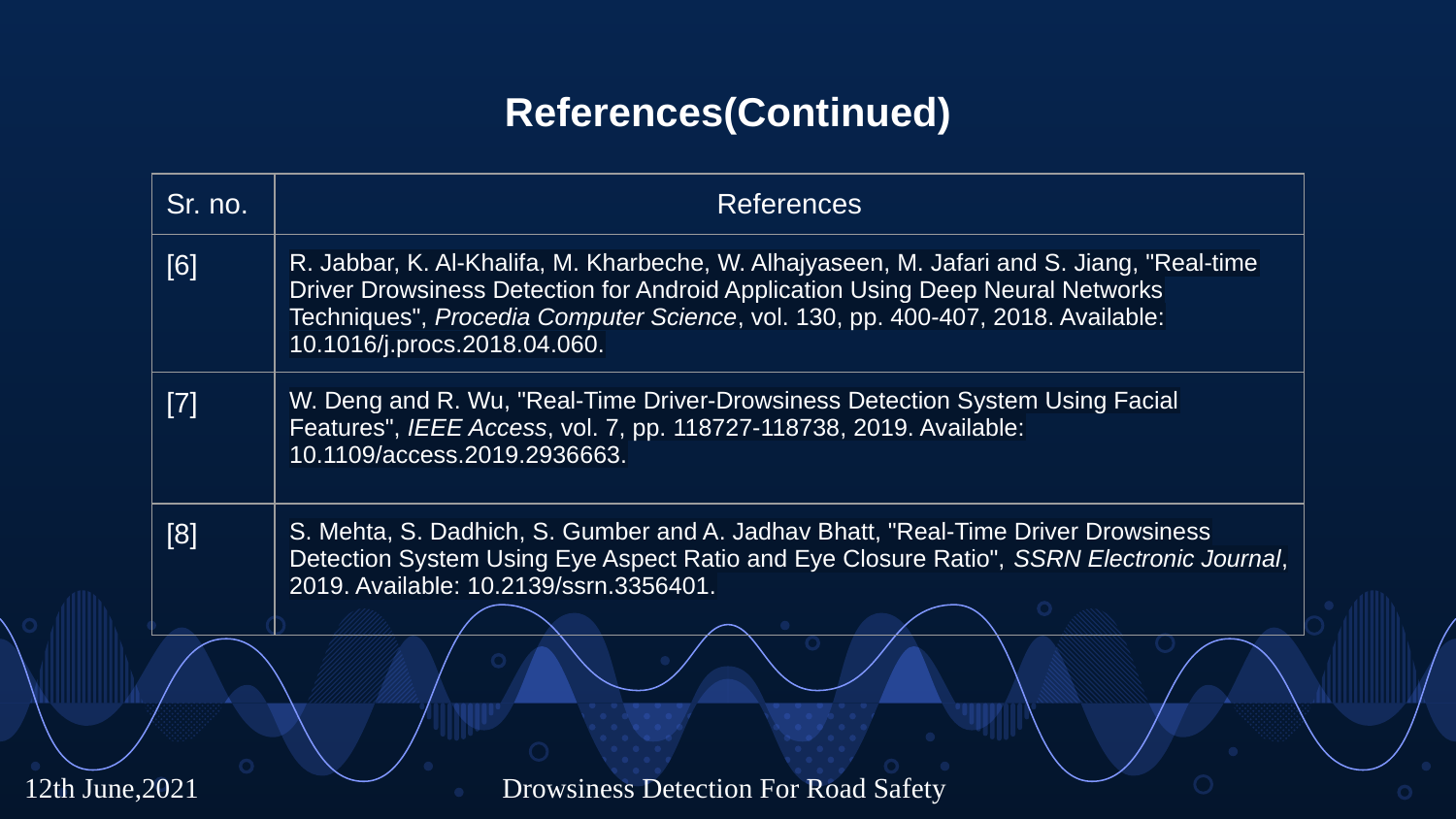

# References(Continued)
| Sr. no. | References |
| --- | --- |
| [6] | R. Jabbar, K. Al-Khalifa, M. Kharbeche, W. Alhajyaseen, M. Jafari and S. Jiang, "Real-time Driver Drowsiness Detection for Android Application Using Deep Neural Networks Techniques", Procedia Computer Science, vol. 130, pp. 400-407, 2018. Available: 10.1016/j.procs.2018.04.060. |
| [7] | W. Deng and R. Wu, "Real-Time Driver-Drowsiness Detection System Using Facial Features", IEEE Access, vol. 7, pp. 118727-118738, 2019. Available: 10.1109/access.2019.2936663. |
| [8] | S. Mehta, S. Dadhich, S. Gumber and A. Jadhav Bhatt, "Real-Time Driver Drowsiness Detection System Using Eye Aspect Ratio and Eye Closure Ratio", SSRN Electronic Journal, 2019. Available: 10.2139/ssrn.3356401. |